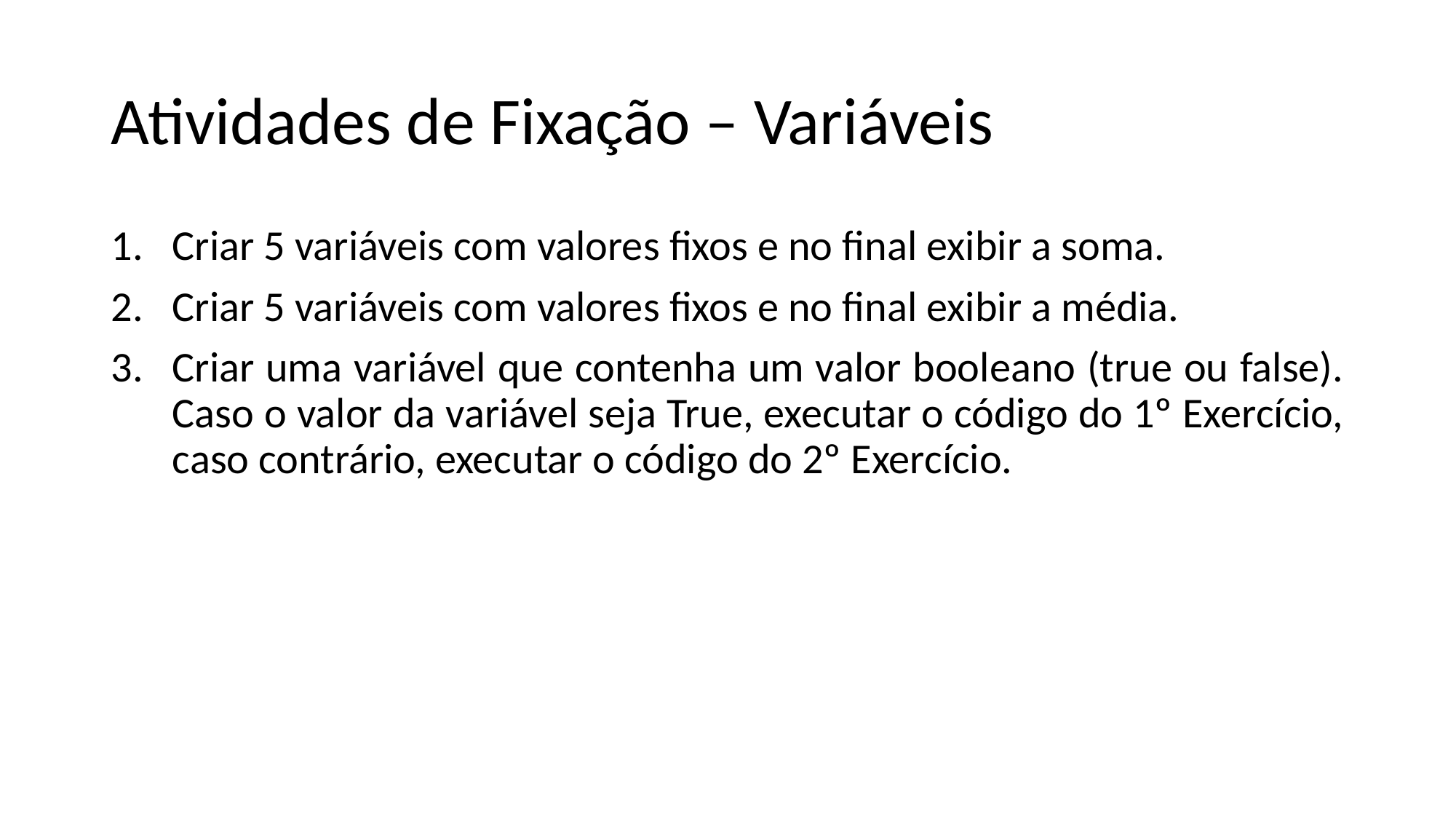

# Atividades de Fixação – Variáveis
Criar 5 variáveis com valores fixos e no final exibir a soma.
Criar 5 variáveis com valores fixos e no final exibir a média.
Criar uma variável que contenha um valor booleano (true ou false). Caso o valor da variável seja True, executar o código do 1º Exercício, caso contrário, executar o código do 2º Exercício.